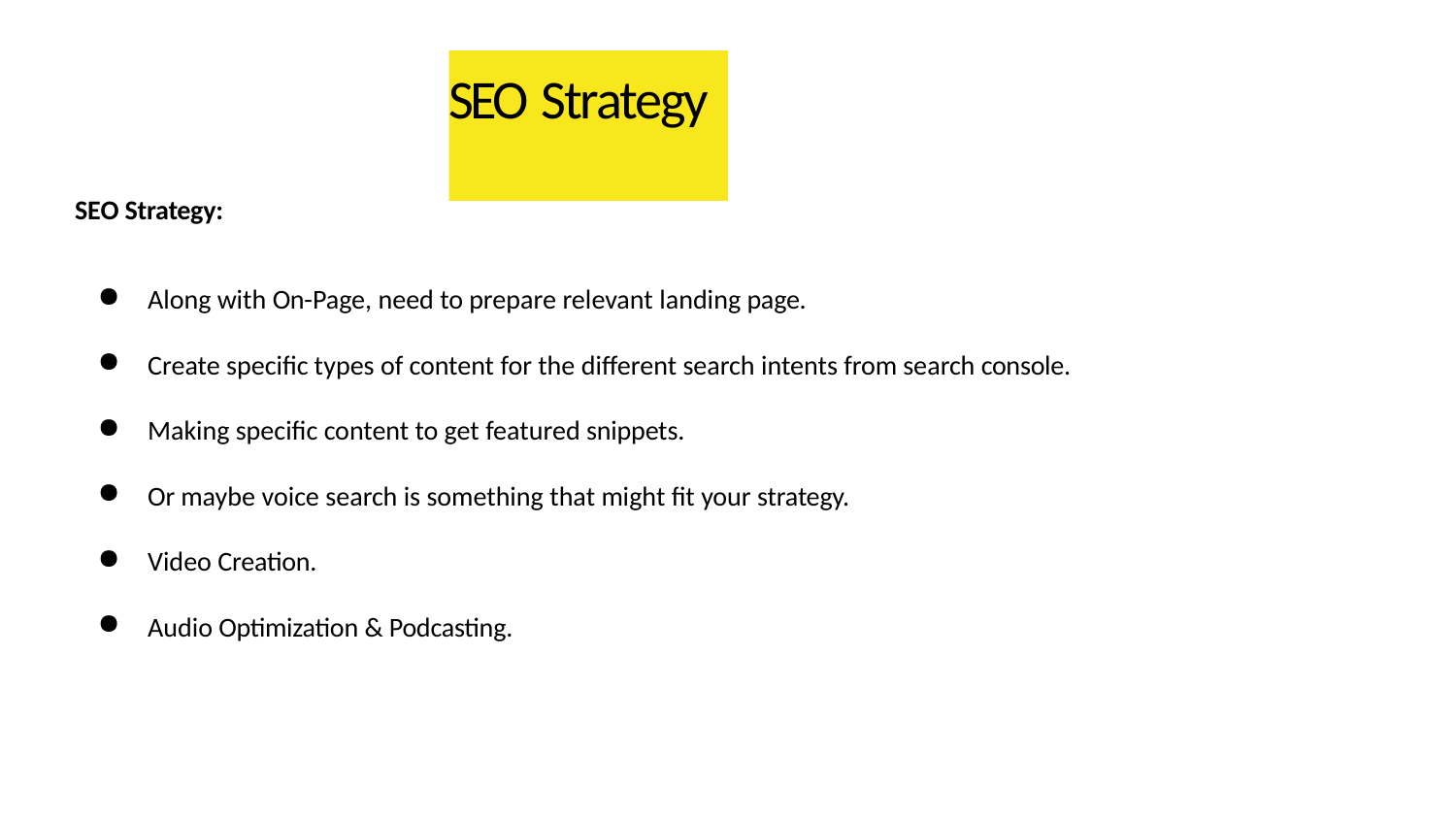

# SEO Strategy
SEO Strategy:

Along with On-Page, need to prepare relevant landing page.
Create specific types of content for the different search intents from search console.
Making specific content to get featured snippets.
Or maybe voice search is something that might fit your strategy.
Video Creation.
Audio Optimization & Podcasting.